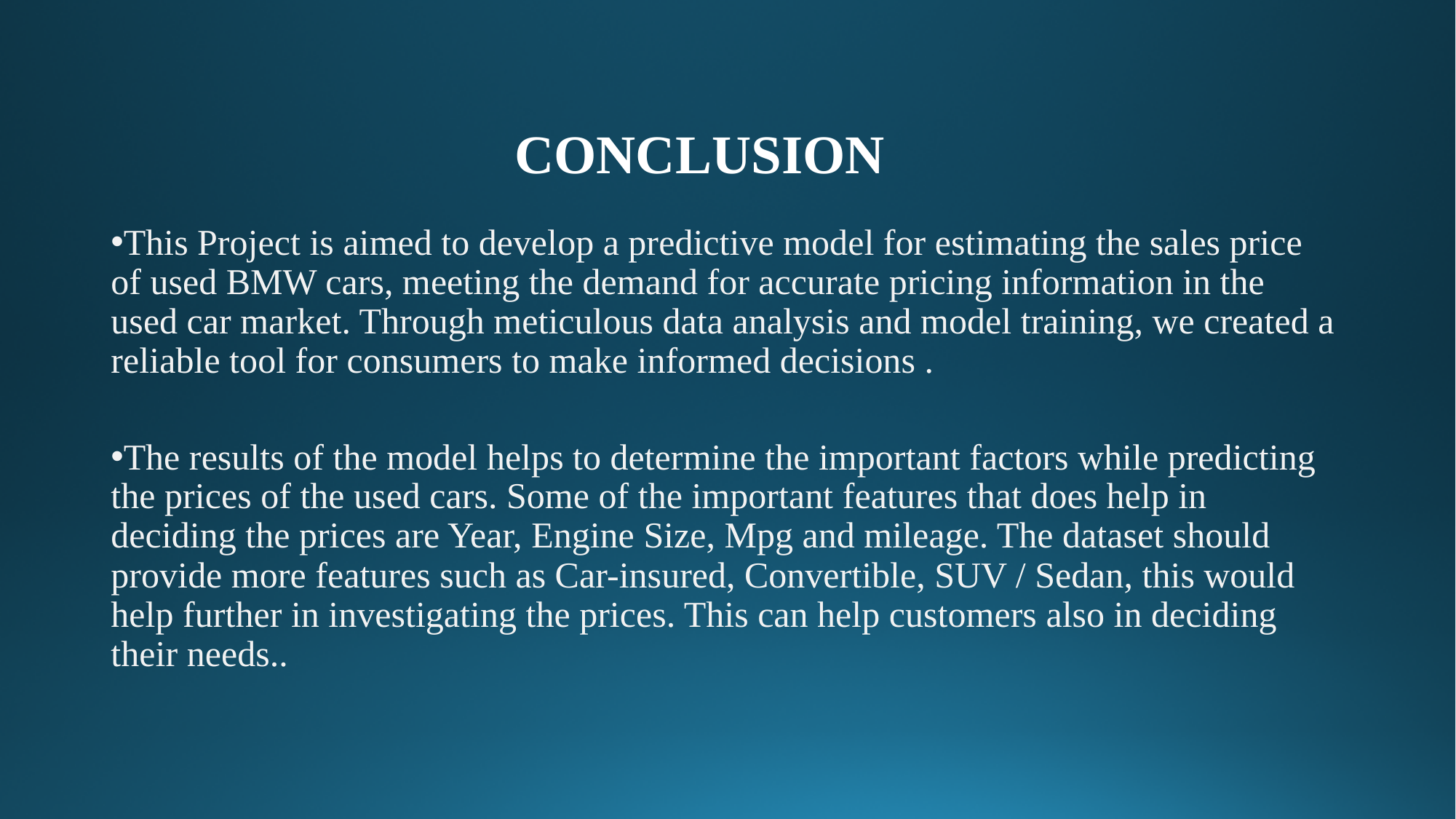

CONCLUSION
This Project is aimed to develop a predictive model for estimating the sales price of used BMW cars, meeting the demand for accurate pricing information in the used car market. Through meticulous data analysis and model training, we created a reliable tool for consumers to make informed decisions .

The results of the model helps to determine the important factors while predicting the prices of the used cars. Some of the important features that does help in deciding the prices are Year, Engine Size, Mpg and mileage. The dataset should provide more features such as Car-insured, Convertible, SUV / Sedan, this would help further in investigating the prices. This can help customers also in deciding their needs..